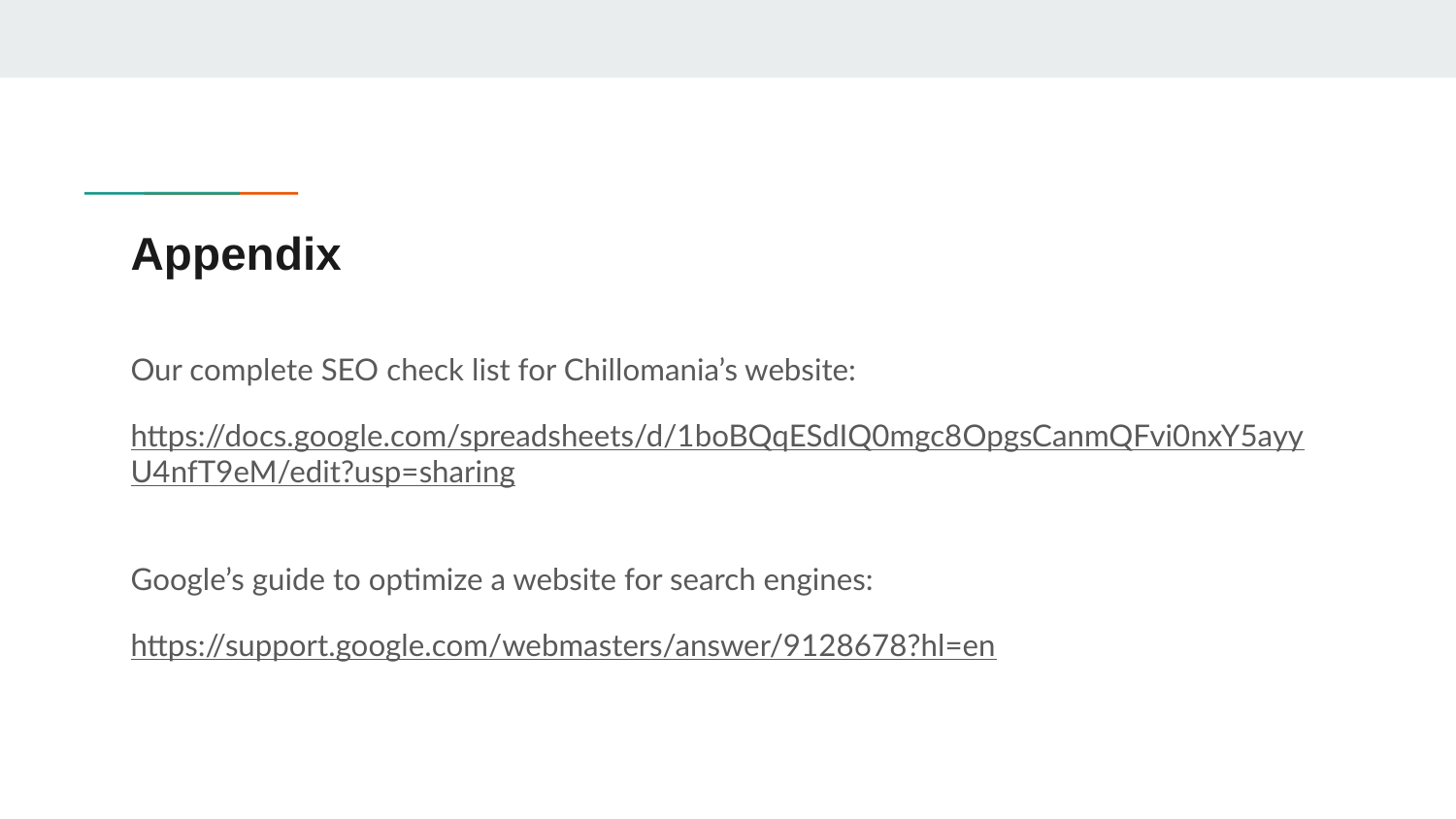

# Appendix
Our complete SEO check list for Chillomania’s website:
https://docs.google.com/spreadsheets/d/1boBQqESdIQ0mgc8OpgsCanmQFvi0nxY5ayyU4nfT9eM/edit?usp=sharing
Google’s guide to optimize a website for search engines:
https://support.google.com/webmasters/answer/9128678?hl=en